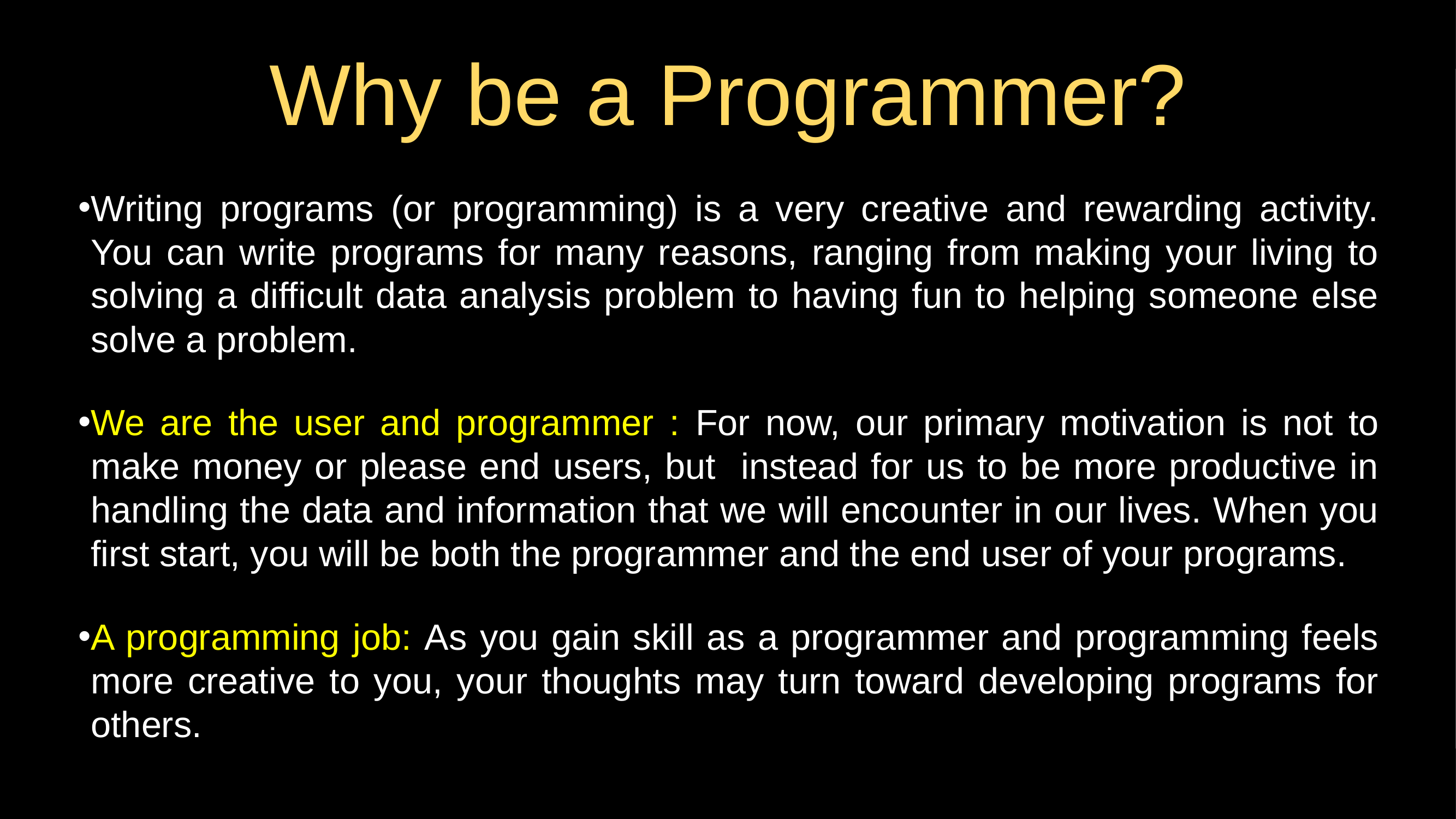

# Why be a Programmer?
Writing programs (or programming) is a very creative and rewarding activity. You can write programs for many reasons, ranging from making your living to solving a difficult data analysis problem to having fun to helping someone else solve a problem.
We are the user and programmer : For now, our primary motivation is not to make money or please end users, but  instead for us to be more productive in handling the data and information that we will encounter in our lives. When you first start, you will be both the programmer and the end user of your programs.
A programming job: As you gain skill as a programmer and programming feels more creative to you, your thoughts may turn toward developing programs for others.